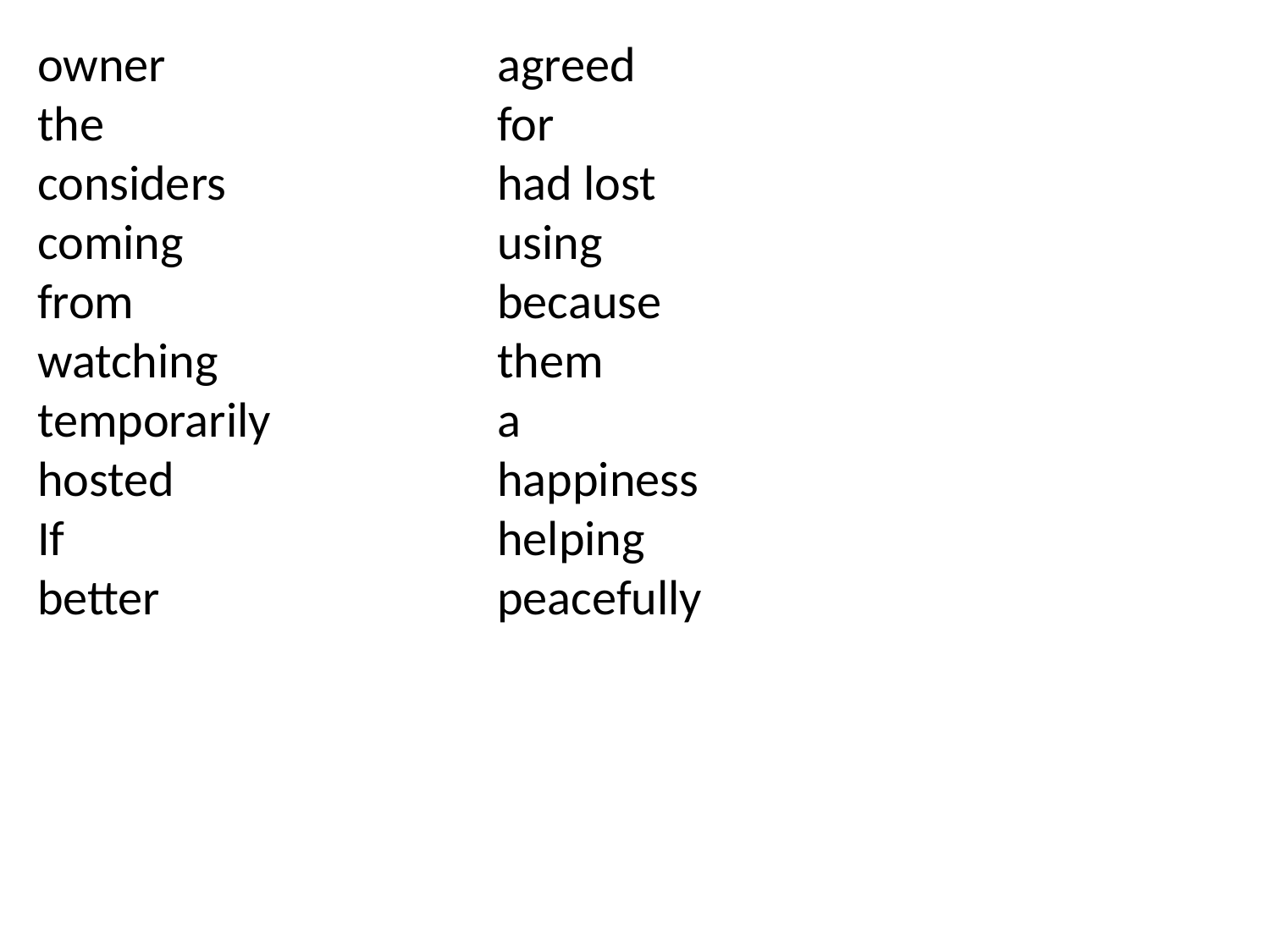

owner
the
considers
coming
from
watching
temporarily
hosted
If
better
agreed
for
had lost
using
because
them
a
happiness
helping
peacefully